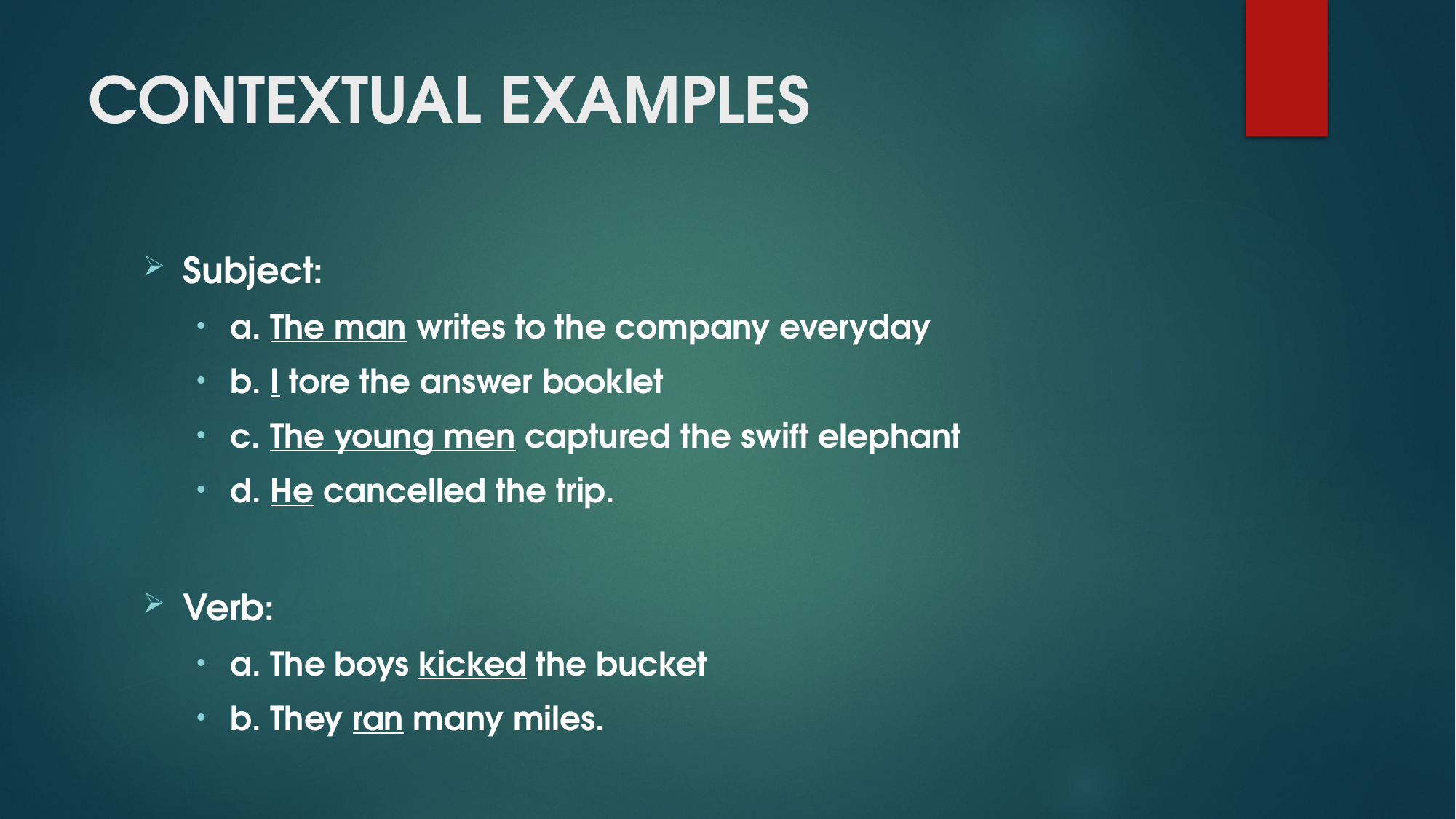

# CONTEXTUAL EXAMPLES
Subject:
a. The man writes to the company everyday
b. I tore the answer booklet
c. The young men captured the swift elephant
d. He cancelled the trip.

Verb:
a. The boys kicked the bucket
b. They ran many miles.